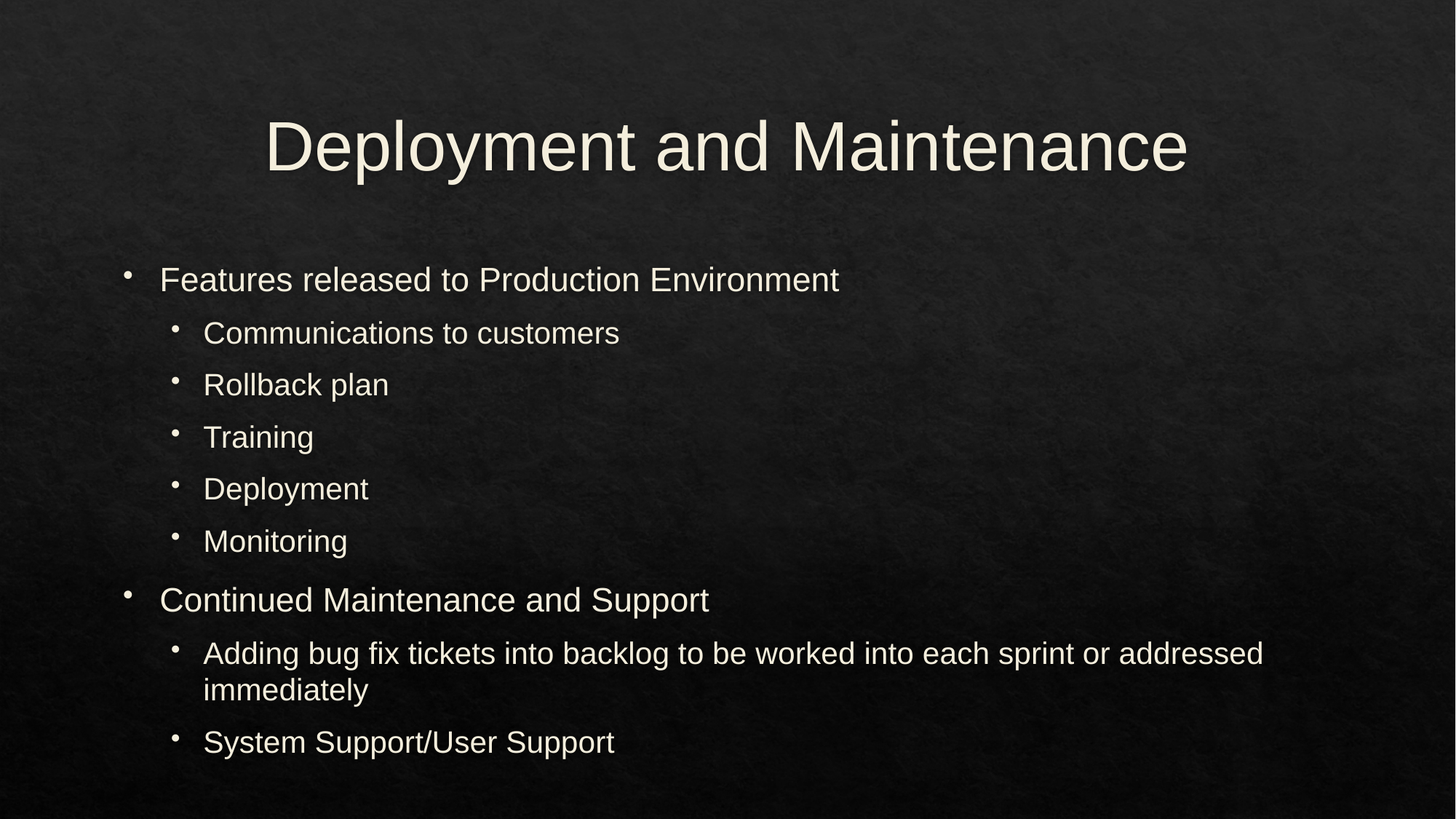

# Deployment and Maintenance
Features released to Production Environment
Communications to customers
Rollback plan
Training
Deployment
Monitoring
Continued Maintenance and Support
Adding bug fix tickets into backlog to be worked into each sprint or addressed immediately
System Support/User Support